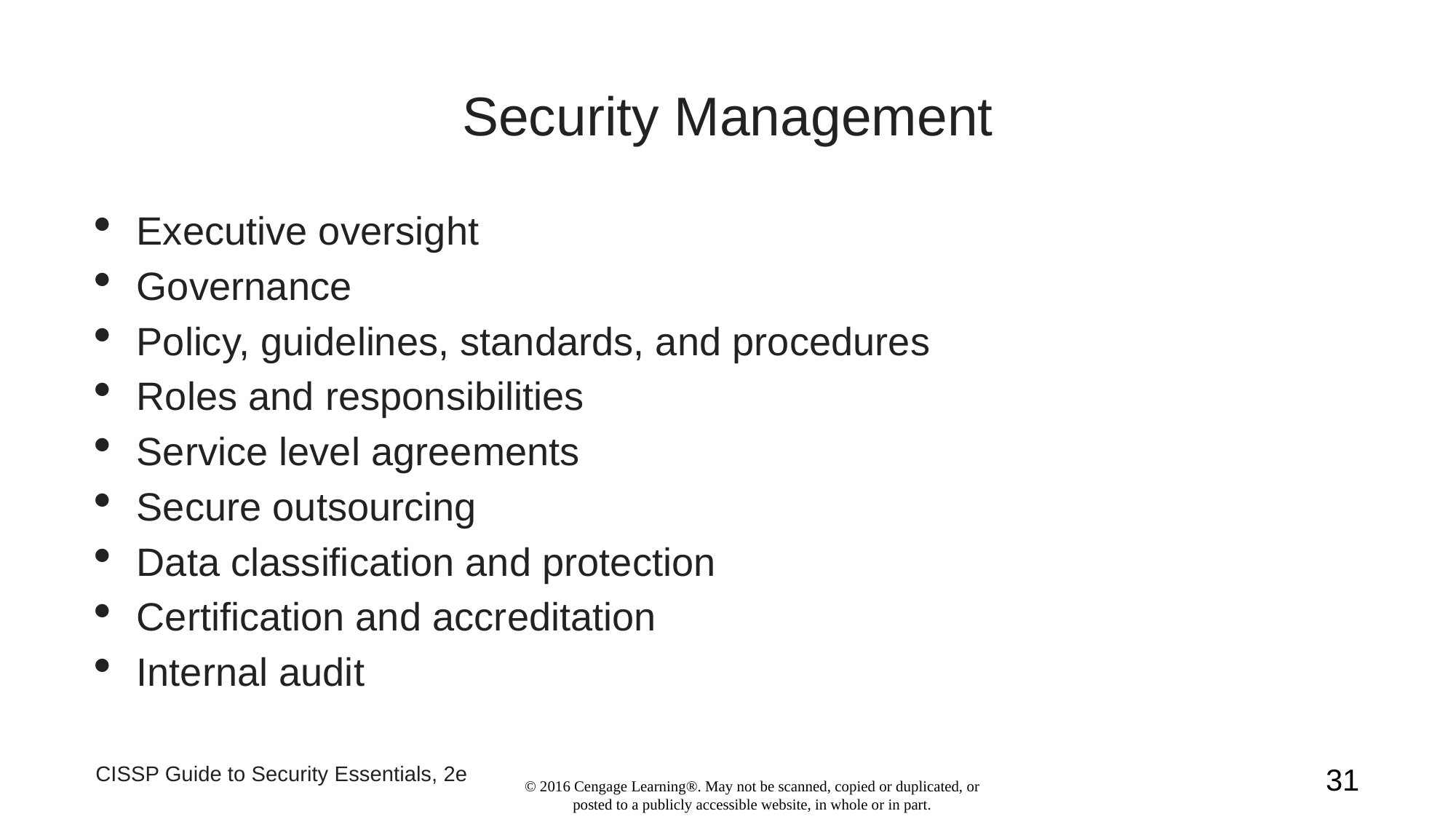

Security Management
Executive oversight
Governance
Policy, guidelines, standards, and procedures
Roles and responsibilities
Service level agreements
Secure outsourcing
Data classification and protection
Certification and accreditation
Internal audit
CISSP Guide to Security Essentials, 2e
31
© 2016 Cengage Learning®. May not be scanned, copied or duplicated, or posted to a publicly accessible website, in whole or in part.